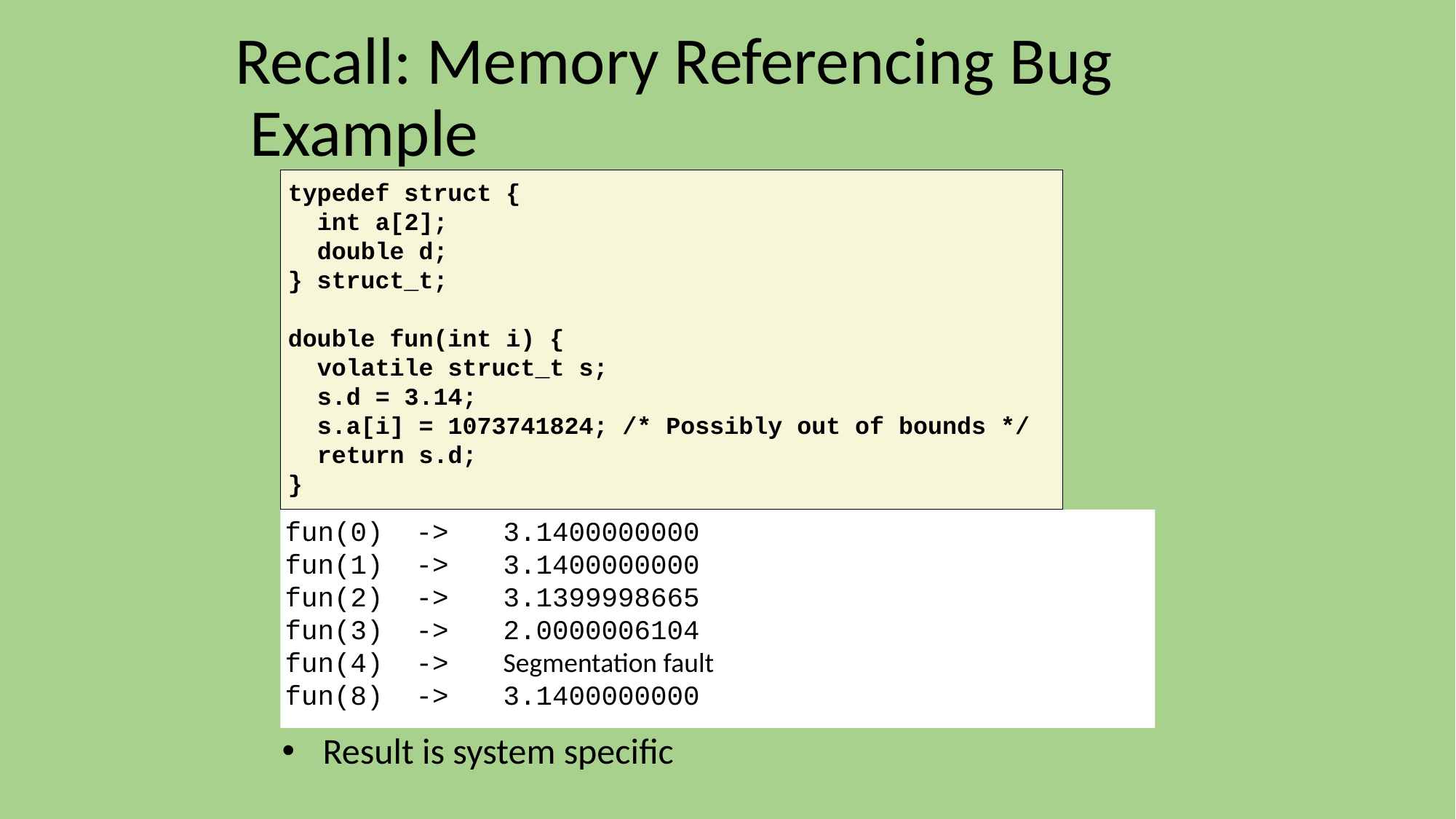

# Recall: Memory Referencing Bug Example
typedef struct {
  int a[2];
  double d;
} struct_t;

double fun(int i) {
  volatile struct_t s;
  s.d = 3.14;
  s.a[i] = 1073741824; /* Possibly out of bounds */
  return s.d;
}
fun(0)  ->	3.1400000000
fun(1)  ->	3.1400000000
fun(2)  ->	3.1399998665
fun(3)  ->	2.0000006104
fun(4)  ->	Segmentation fault
fun(8)  ->	3.1400000000

Result is system specific